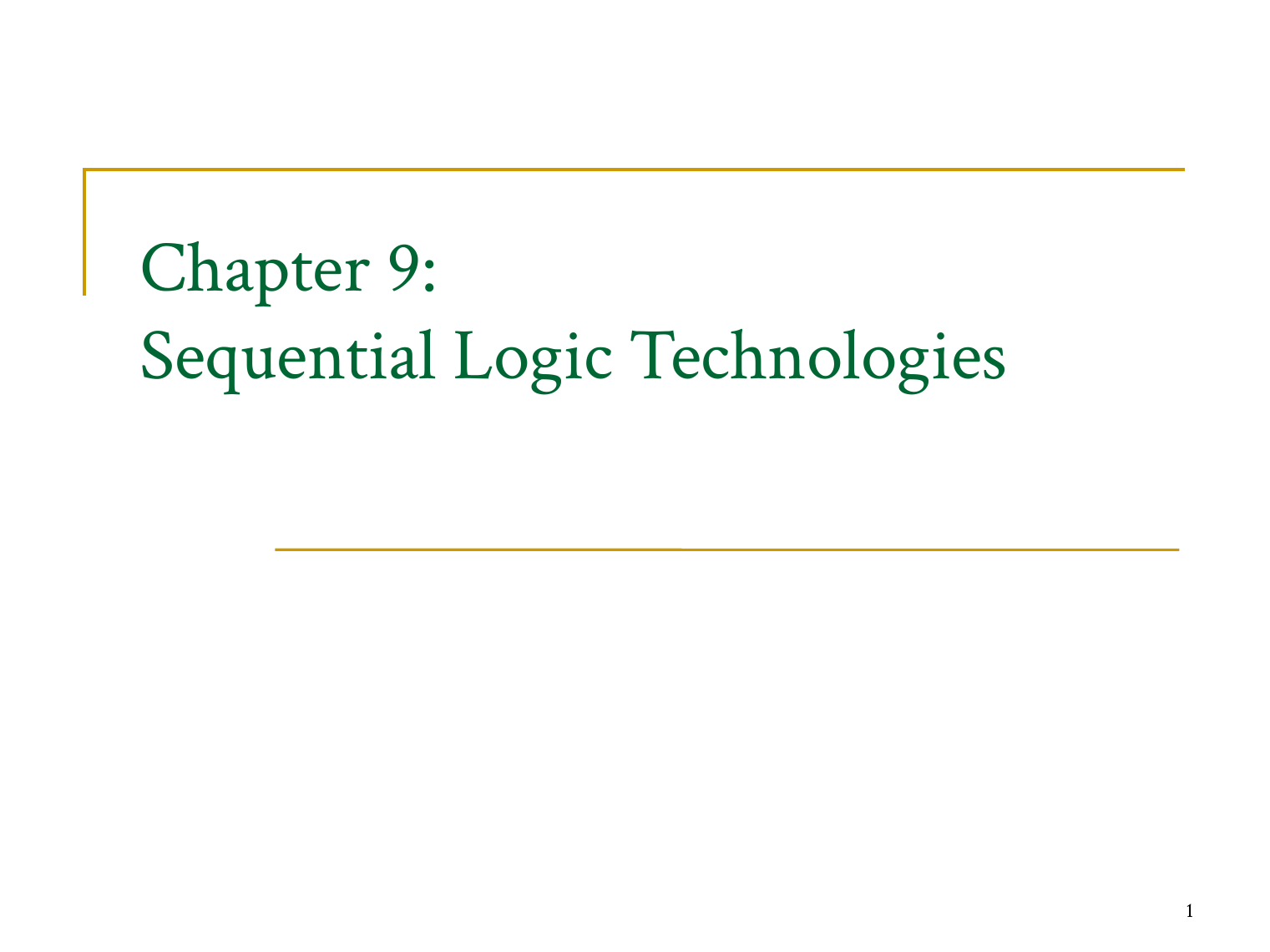

# Chapter 9: Sequential Logic Technologies

1